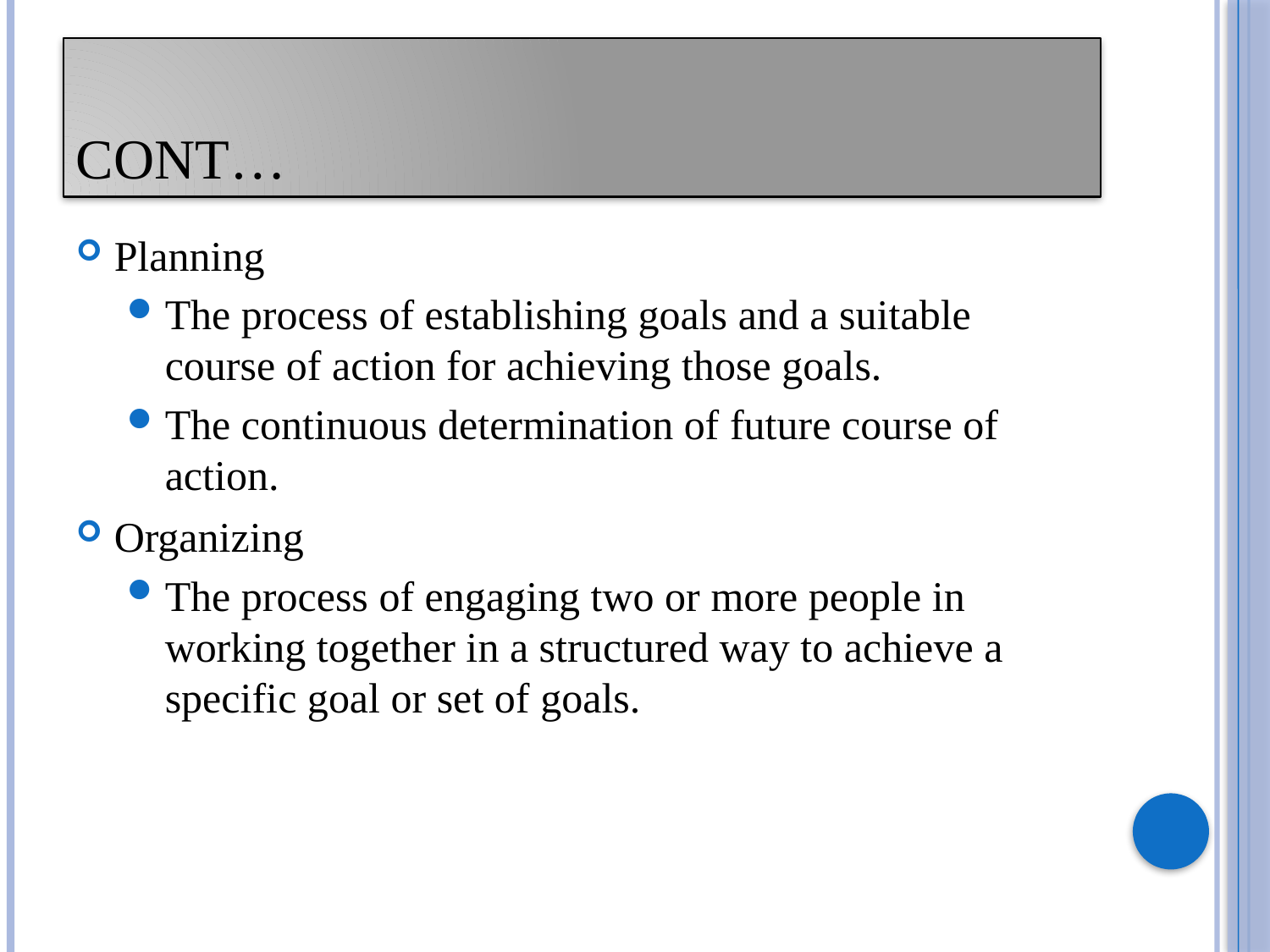

# CONT…
Planning
The process of establishing goals and a suitable course of action for achieving those goals.
The continuous determination of future course of action.
Organizing
The process of engaging two or more people in working together in a structured way to achieve a specific goal or set of goals.